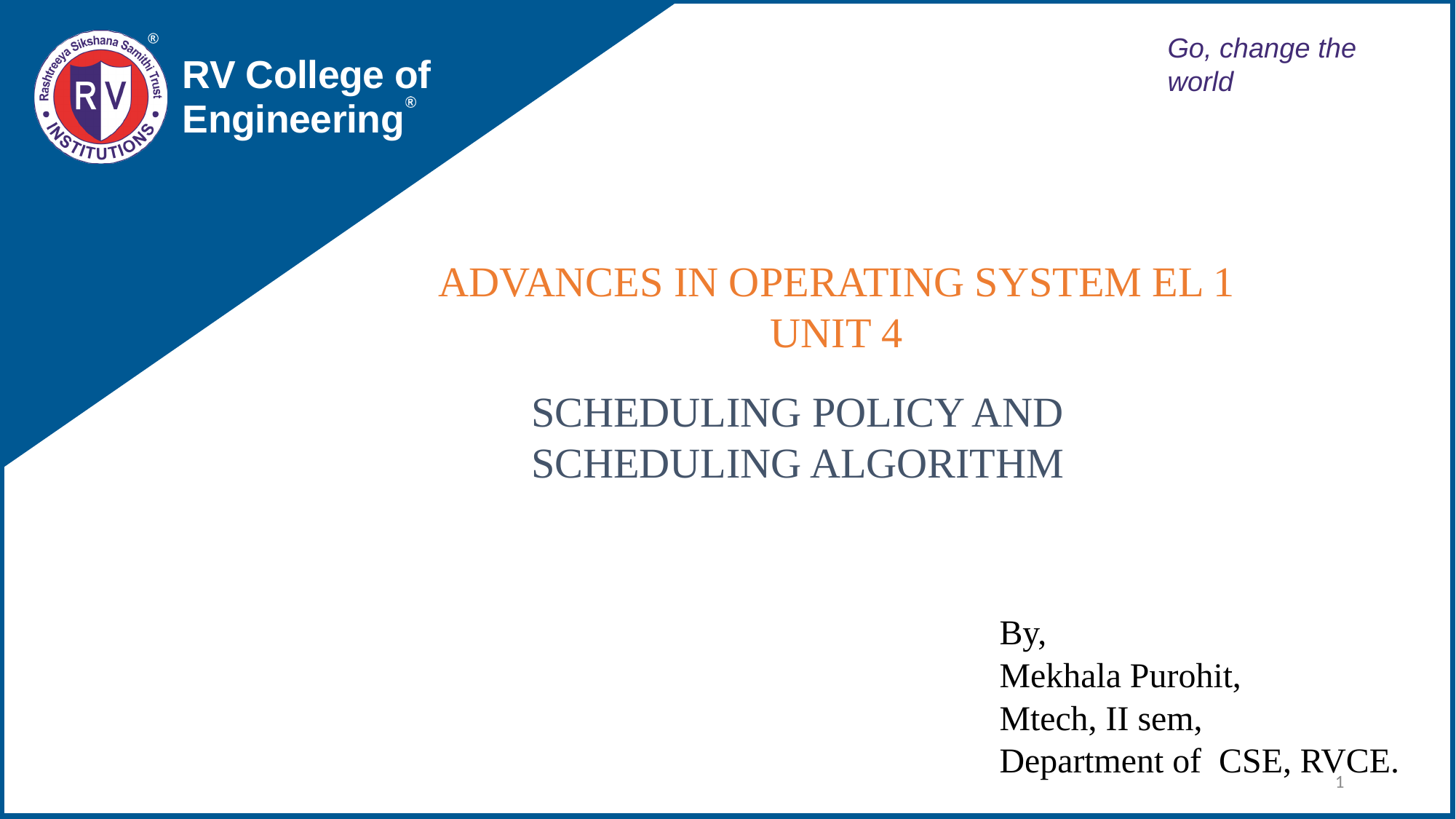

RE

Go, change the world

RV College of
Engineering

ADVANCES IN OPERATING SYSTEM EL 1
UNIT 4
SCHEDULING POLICY AND SCHEDULING ALGORITHM
By,
Mekhala Purohit,
Mtech, II sem,
Department of  CSE, RVCE.
1